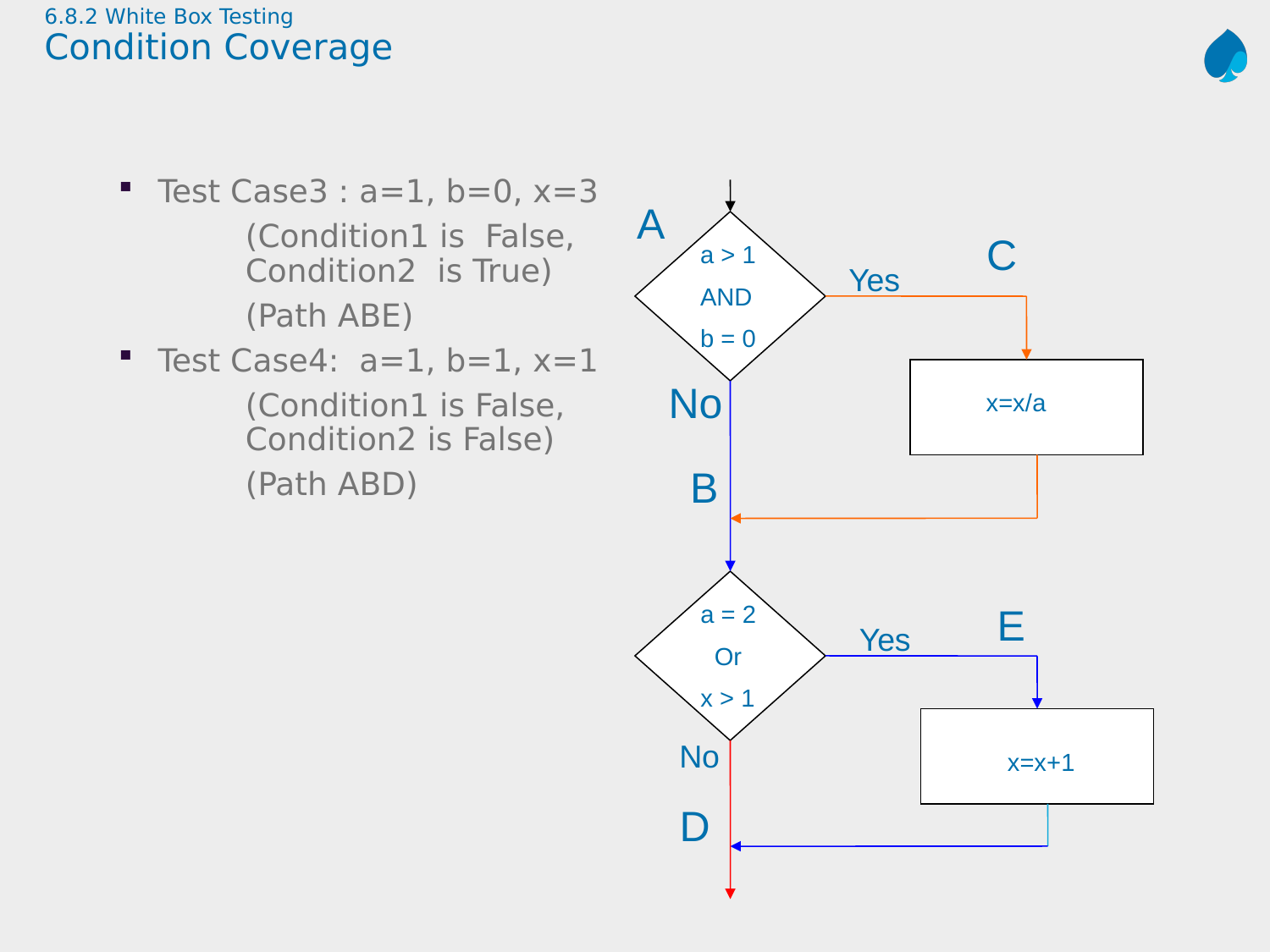

# 6.8.2 White Box Testing Condition Coverage
Test Case3 : a=1, b=0, x=3
	(Condition1 is  False, 	Condition2  is True)
	(Path ABE)
Test Case4:  a=1, b=1, x=1
	(Condition1 is False, 	Condition2 is False)
	(Path ABD)

A

C
a > 1
AND
b = 0
Yes

No

x=x/a
B

a = 2
  Or
x > 1
E
Yes

No

x=x+1
D